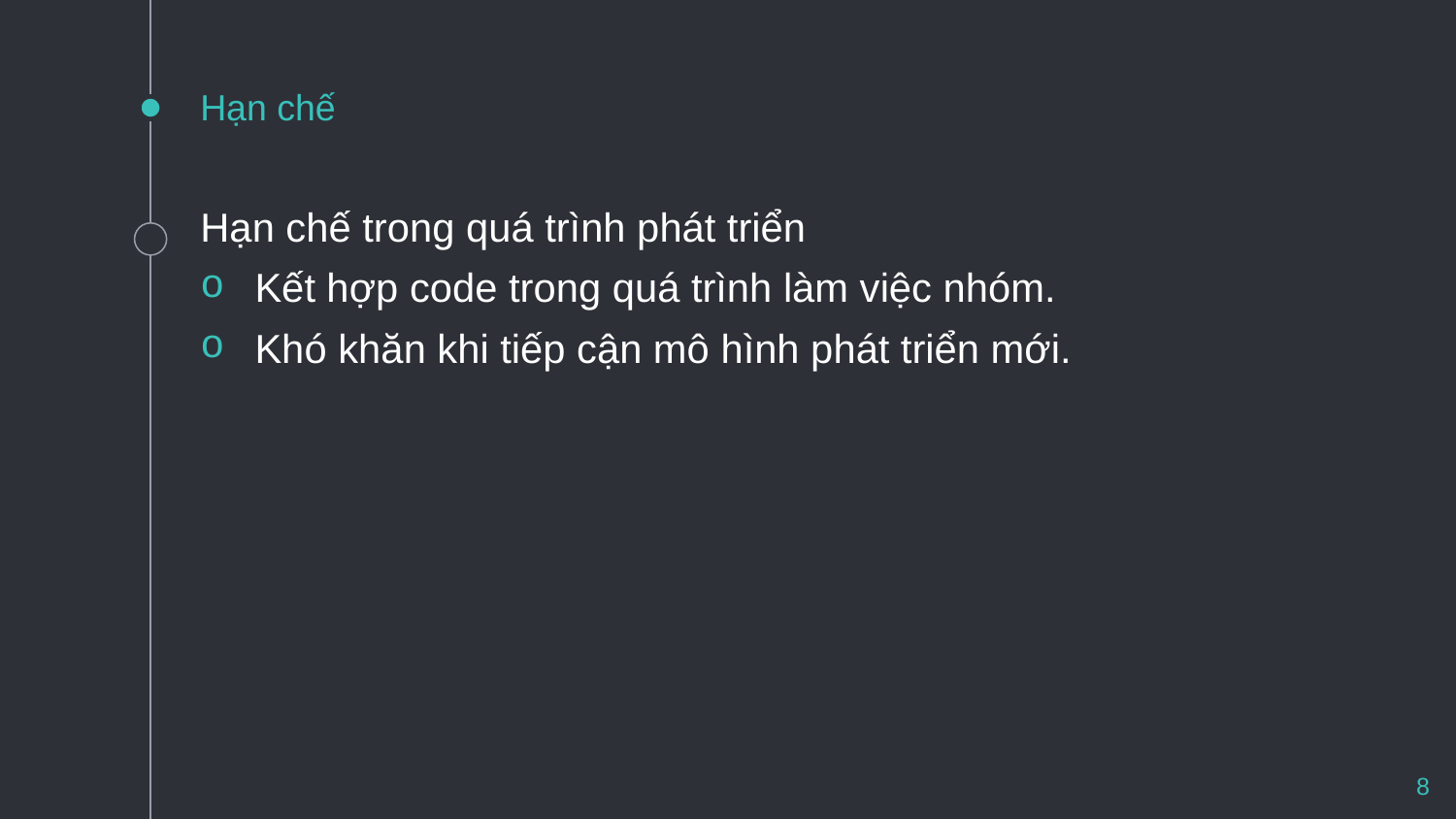

# Hạn chế
Hạn chế trong quá trình phát triển
Kết hợp code trong quá trình làm việc nhóm.
Khó khăn khi tiếp cận mô hình phát triển mới.

8